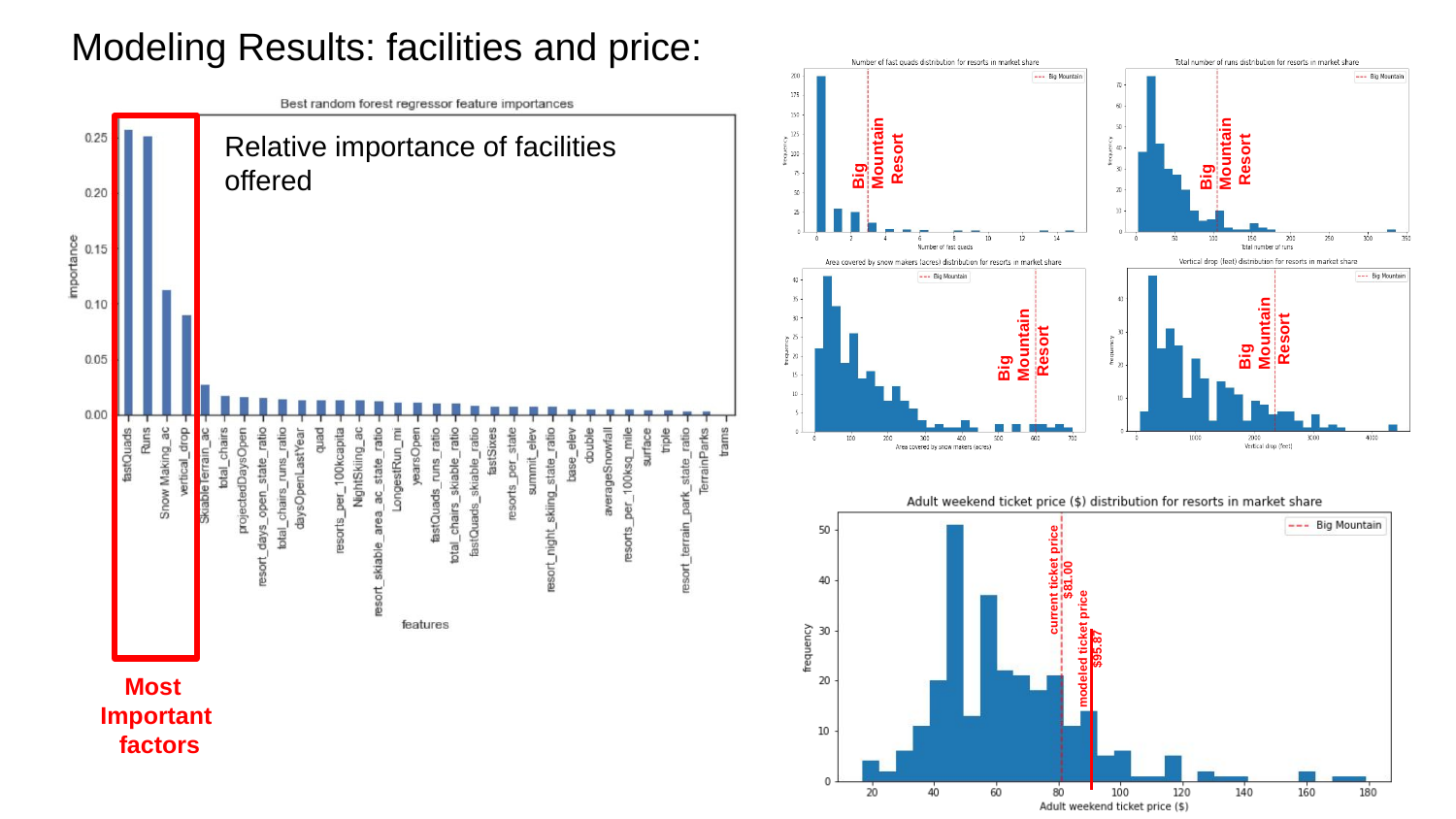

Modeling Results: facilities and price:

Big  Mountain  Resort
Big  Mountain  Resort
Relative importance of facilities offered
Big  Mountain  Resort
Big  Mountain  Resort

current ticket price
$81.00
modeled ticket price
$95.87

Most  Important  factors